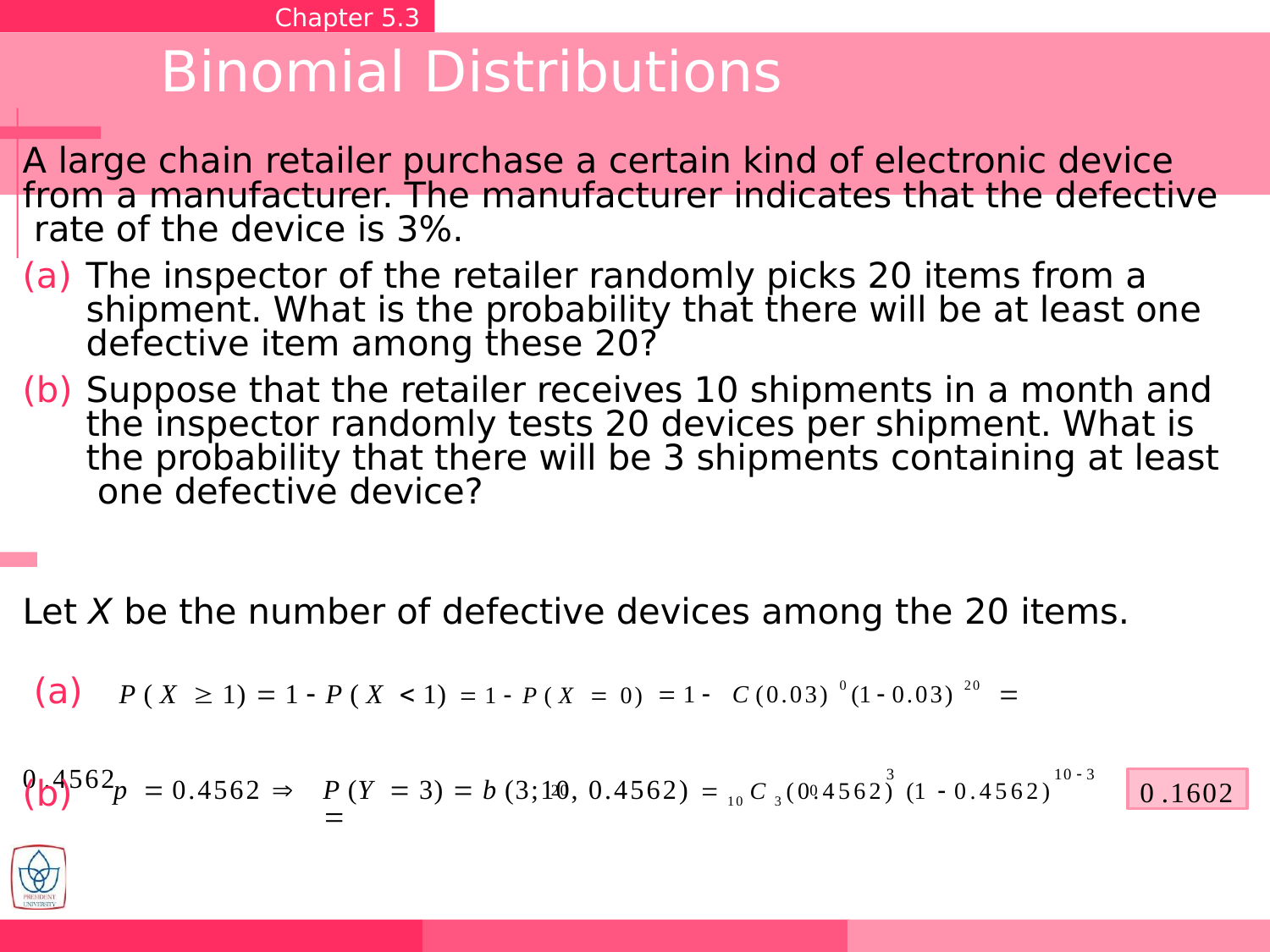

Chapter 5.3	Binomial and Multinomial Distributions
# Binomial Distributions

A large chain retailer purchase a certain kind of electronic device  from a manufacturer. The manufacturer indicates that the defective  rate of the device is 3%.
The inspector of the retailer randomly picks 20 items from a  shipment. What is the probability that there will be at least one  defective item among these 20?
Suppose that the retailer receives 10 shipments in a month and  the inspector randomly tests 20 devices per shipment. What is  the probability that there will be 3 shipments containing at least  one defective device?

Let X be the number of defective devices among the 20 items.  (a)	P ( X ≥ 1) = 1 − P ( X < 1) = 1 − P ( X  = 0) = 1 −	C (0.03) 0 (1 − 0.03) 20  =	0 .4562
20	0

(b)
0 .1602
3	10 − 3
p  = 0.4562 ⇒	P (Y  = 3) = b (3;10, 0.4562) = 10 C 3 (0.4562) (1 − 0.4562)	=